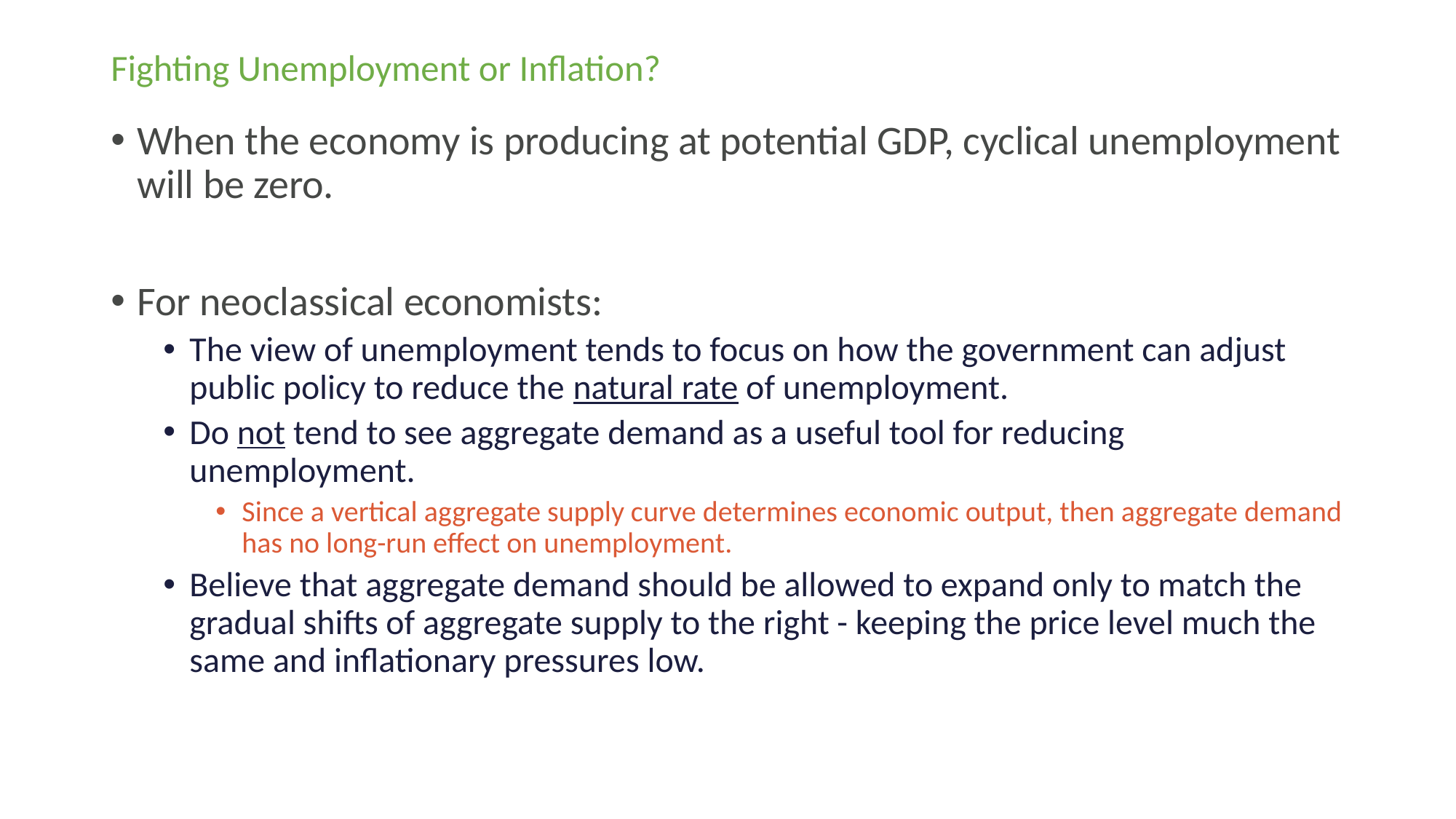

# Fighting Unemployment or Inflation?
When the economy is producing at potential GDP, cyclical unemployment will be zero.

For neoclassical economists:
The view of unemployment tends to focus on how the government can adjust public policy to reduce the natural rate of unemployment.
Do not tend to see aggregate demand as a useful tool for reducing unemployment.
Since a vertical aggregate supply curve determines economic output, then aggregate demand has no long-run effect on unemployment.
Believe that aggregate demand should be allowed to expand only to match the gradual shifts of aggregate supply to the right - keeping the price level much the same and inflationary pressures low.